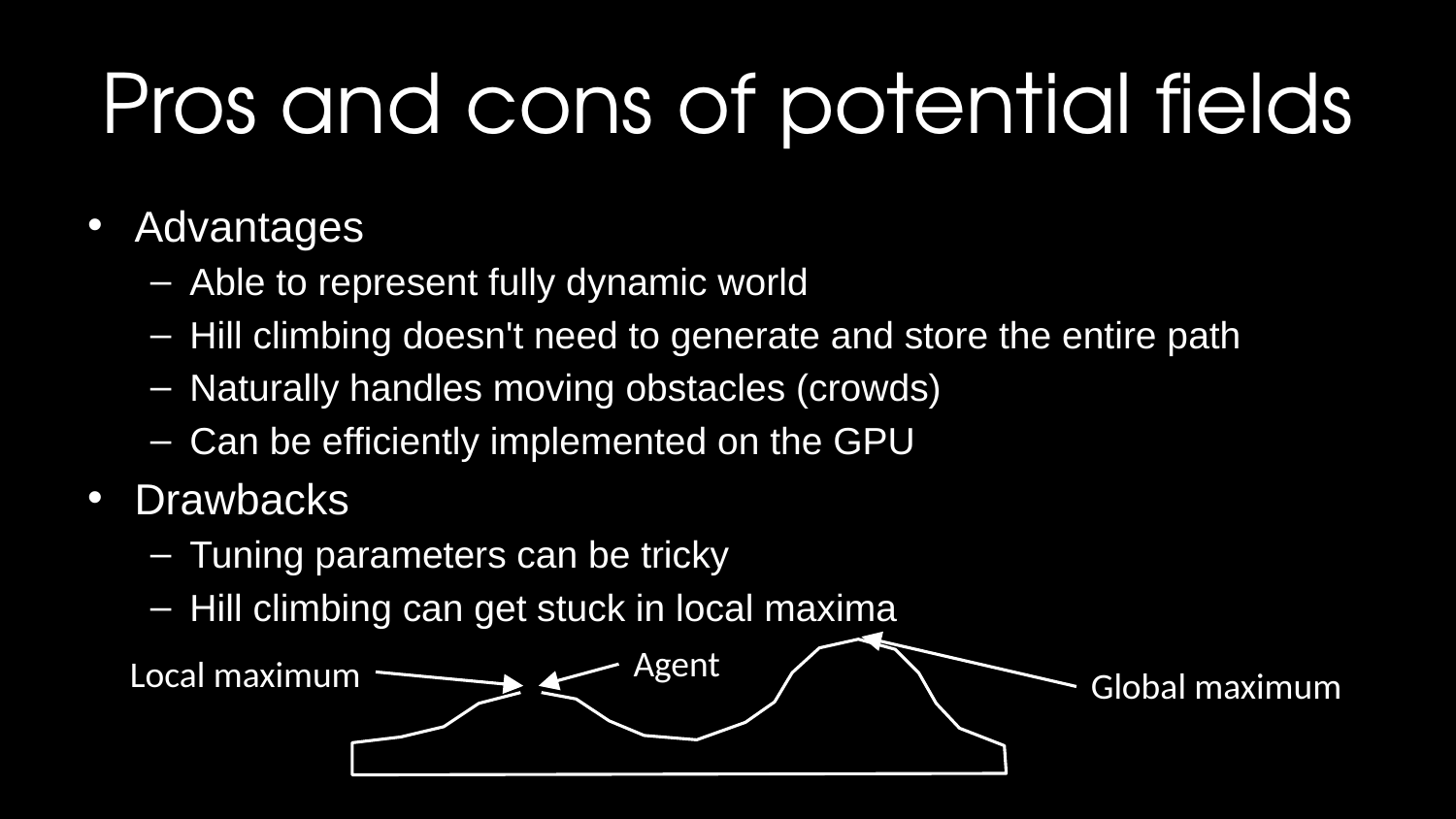

# Pros and cons of potential fields
Advantages
Able to represent fully dynamic world
Hill climbing doesn't need to generate and store the entire path
Naturally handles moving obstacles (crowds)
Can be efficiently implemented on the GPU
Drawbacks
Tuning parameters can be tricky
Hill climbing can get stuck in local maxima
Agent
Local maximum

Global maximum